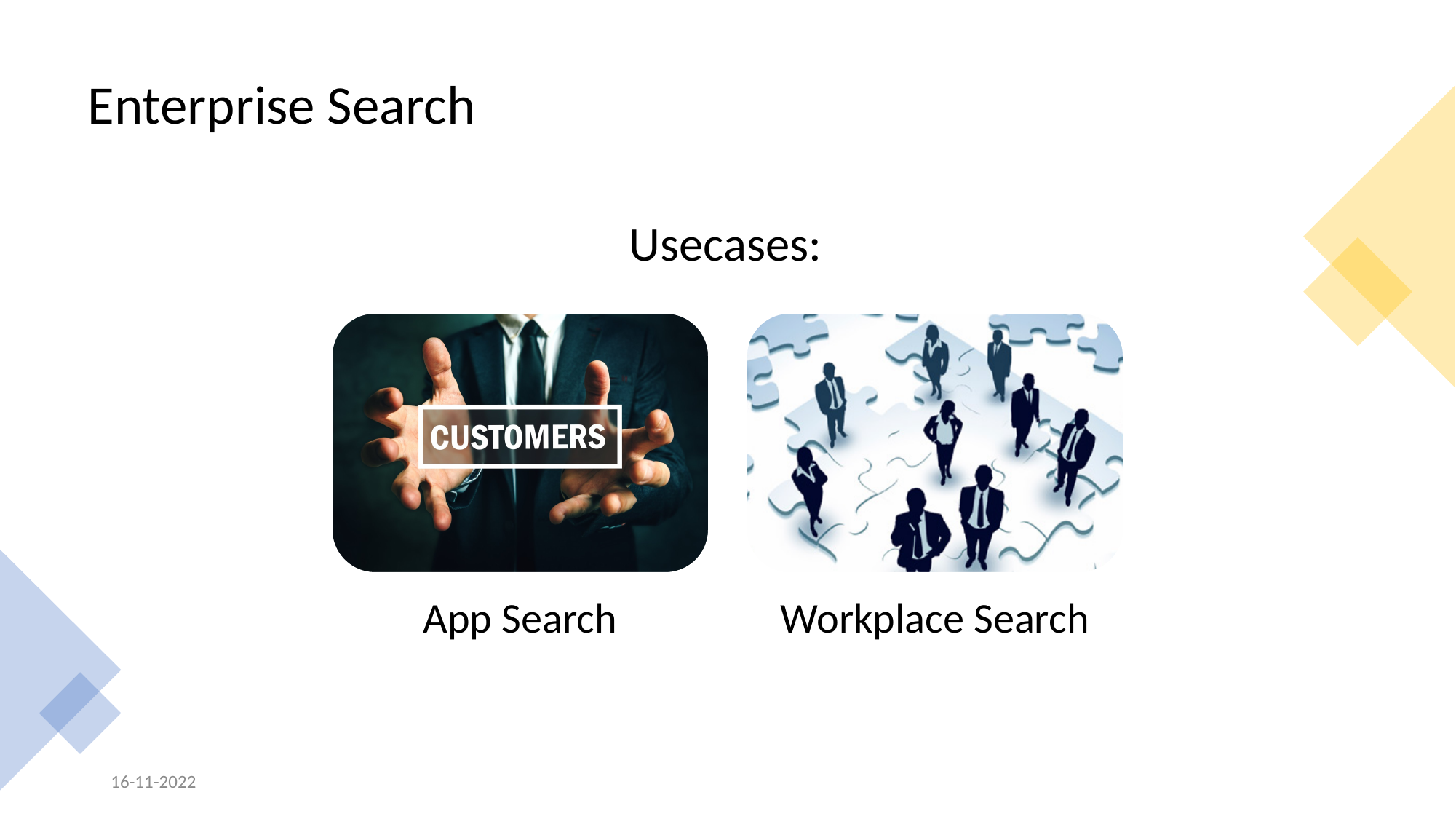

# Enterprise Search

Usecases:

App Search
Workplace Search

16-11-2022
8